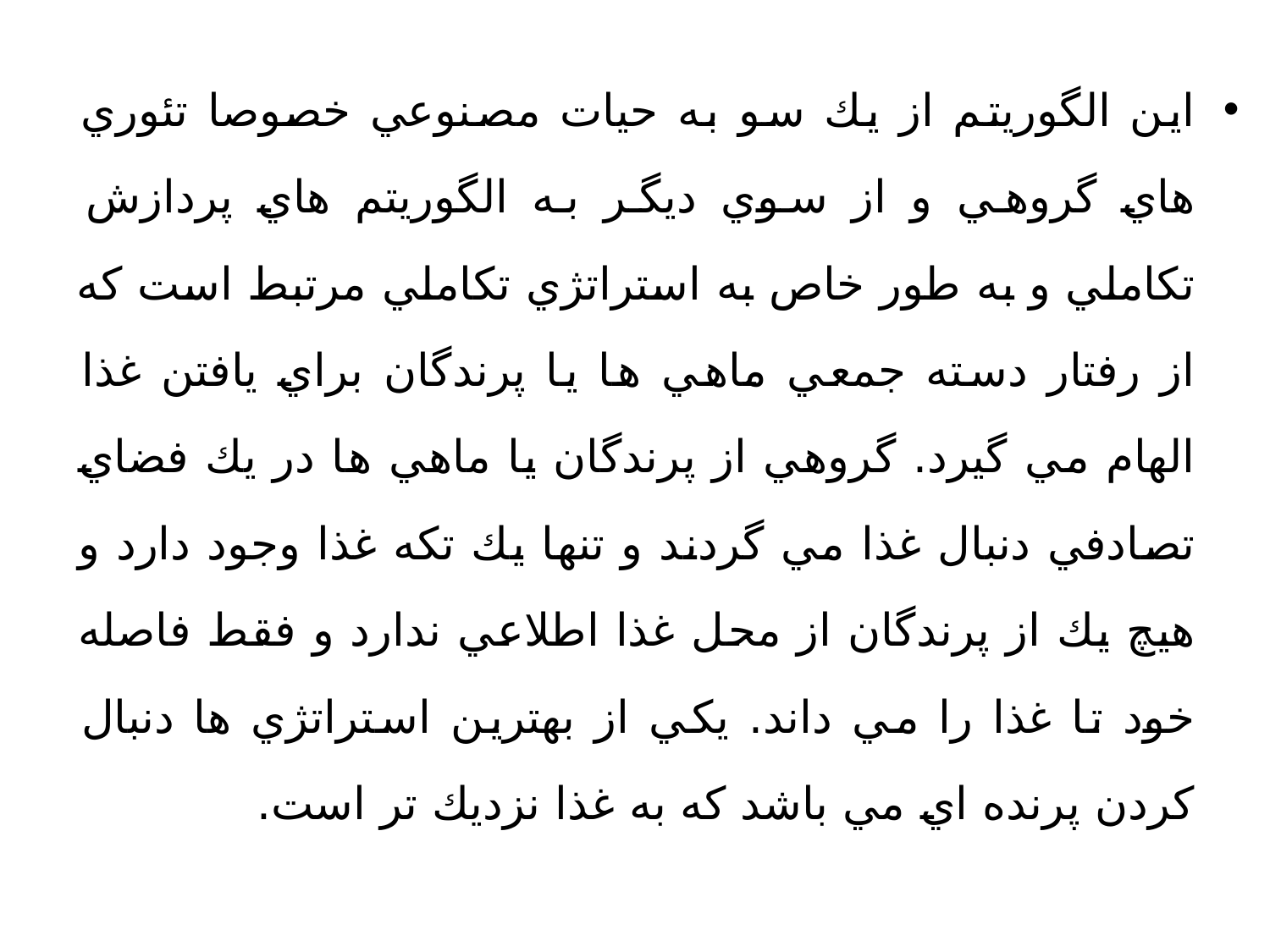

اين الگوريتم از يك سو به حيات مصنوعي خصوصا تئوري هاي گروهي و از سوي ديگر به الگوريتم هاي پردازش تكاملي و به طور خاص به استراتژي تكاملي مرتبط است كه از رفتار دسته جمعي ماهي ها یا پرندگان براي يافتن غذا الهام مي گيرد. گروهي از پرندگان یا ماهي ها در يك فضاي تصادفي دنبال غذا مي گردند و تنها يك تكه غذا وجود دارد و هيچ يك از پرندگان از محل غذا اطلاعي ندارد و فقط فاصله خود تا غذا را مي داند. يكي از بهترين استراتژي ها دنبال كردن پرنده اي مي باشد كه به غذا نزديك تر است.